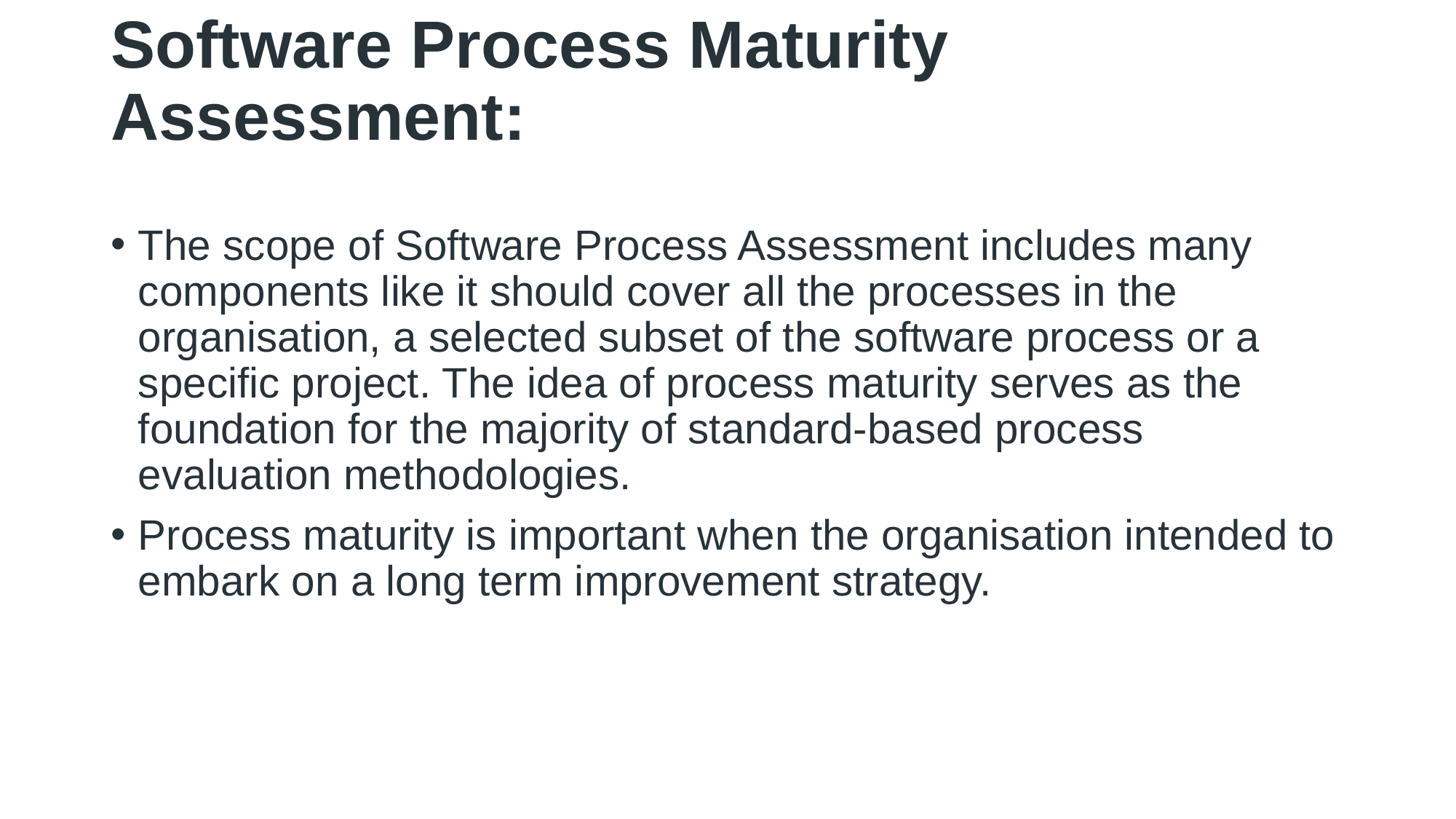

# Software Process Maturity Assessment:
The scope of Software Process Assessment includes many components like it should cover all the processes in the organisation, a selected subset of the software process or a specific project. The idea of process maturity serves as the foundation for the majority of standard-based process evaluation methodologies.
Process maturity is important when the organisation intended to embark on a long term improvement strategy.